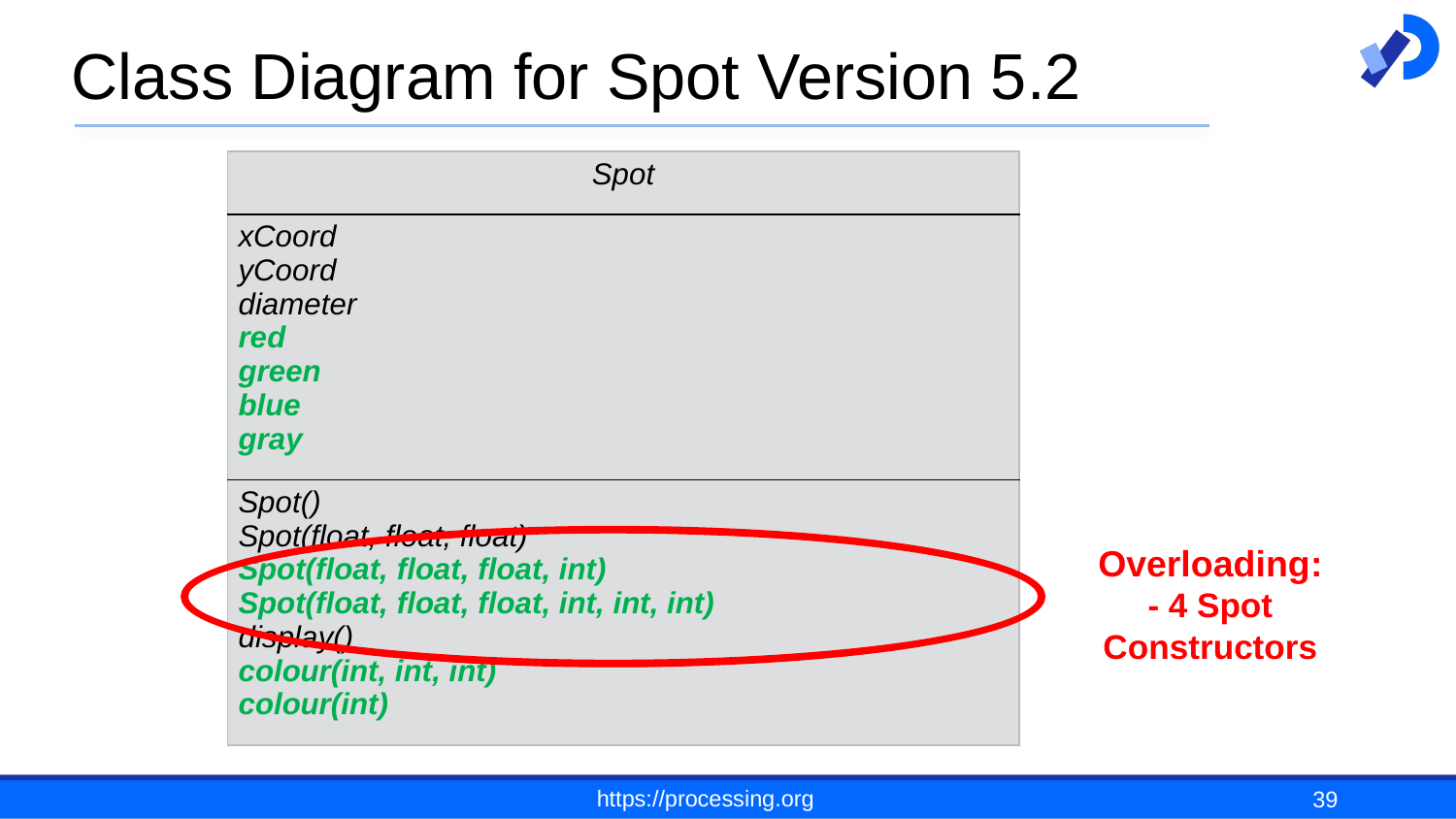

# Class Diagram for Spot Version 5.2
| Spot |
| --- |
| xCoord yCoord diameter red green blue gray |
| Spot() Spot(float, float, float) Spot(float, float, float, int) Spot(float, float, float, int, int, int) display() colour(int, int, int) colour(int) |

Overloading:
- 4 Spot Constructors
39
https://processing.org